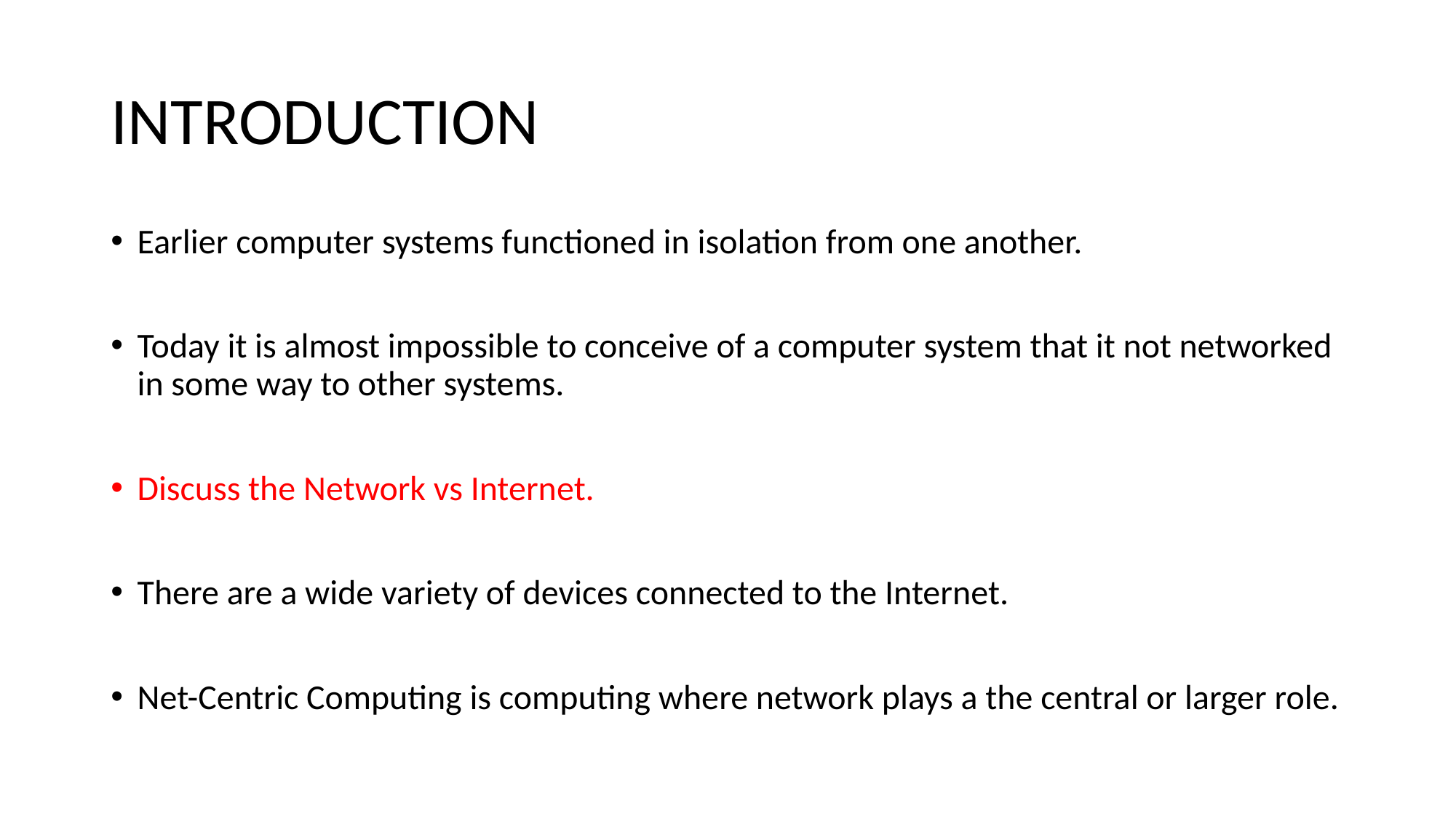

# INTRODUCTION
Earlier computer systems functioned in isolation from one another.

Today it is almost impossible to conceive of a computer system that it not networked in some way to other systems.

Discuss the Network vs Internet.

There are a wide variety of devices connected to the Internet.

Net-Centric Computing is computing where network plays a the central or larger role.